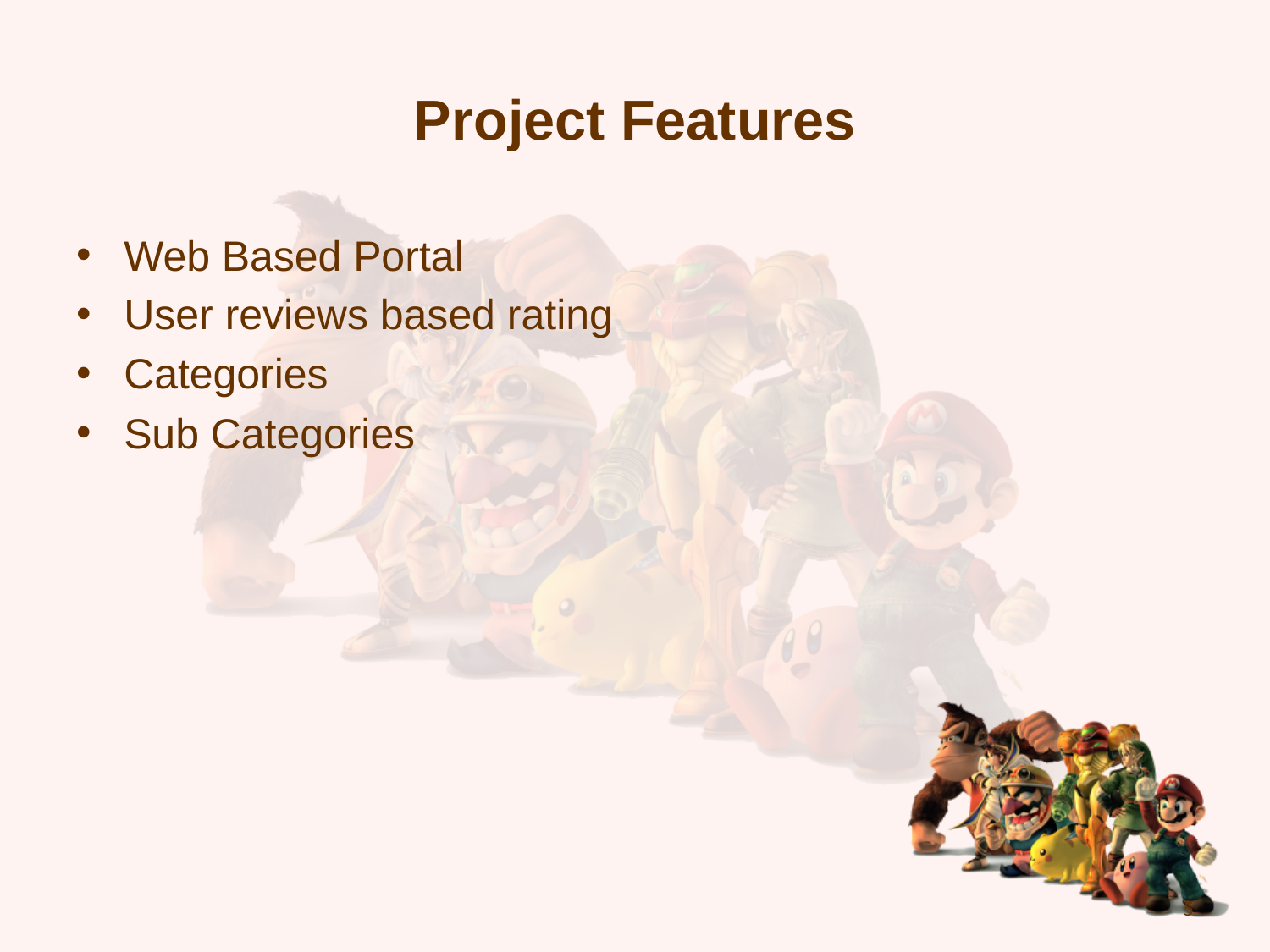

# Project Features
Web Based Portal
User reviews based rating
Categories
Sub Categories

5